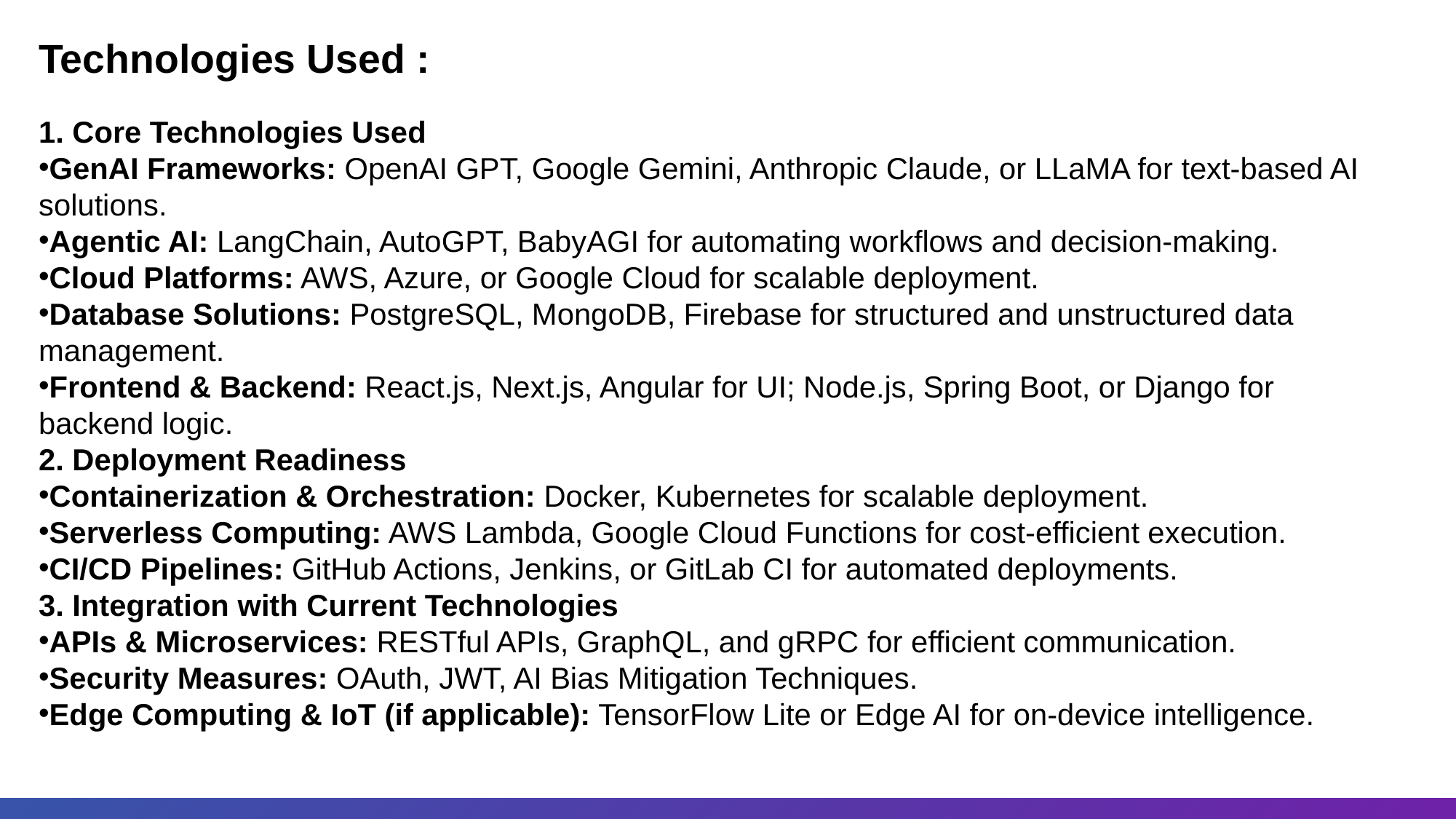

Technologies Used :

1. Core Technologies Used
GenAI Frameworks: OpenAI GPT, Google Gemini, Anthropic Claude, or LLaMA for text-based AI solutions.
Agentic AI: LangChain, AutoGPT, BabyAGI for automating workflows and decision-making.
Cloud Platforms: AWS, Azure, or Google Cloud for scalable deployment.
Database Solutions: PostgreSQL, MongoDB, Firebase for structured and unstructured data management.
Frontend & Backend: React.js, Next.js, Angular for UI; Node.js, Spring Boot, or Django for backend logic.
2. Deployment Readiness
Containerization & Orchestration: Docker, Kubernetes for scalable deployment.
Serverless Computing: AWS Lambda, Google Cloud Functions for cost-efficient execution.
CI/CD Pipelines: GitHub Actions, Jenkins, or GitLab CI for automated deployments.
3. Integration with Current Technologies
APIs & Microservices: RESTful APIs, GraphQL, and gRPC for efficient communication.
Security Measures: OAuth, JWT, AI Bias Mitigation Techniques.
Edge Computing & IoT (if applicable): TensorFlow Lite or Edge AI for on-device intelligence.